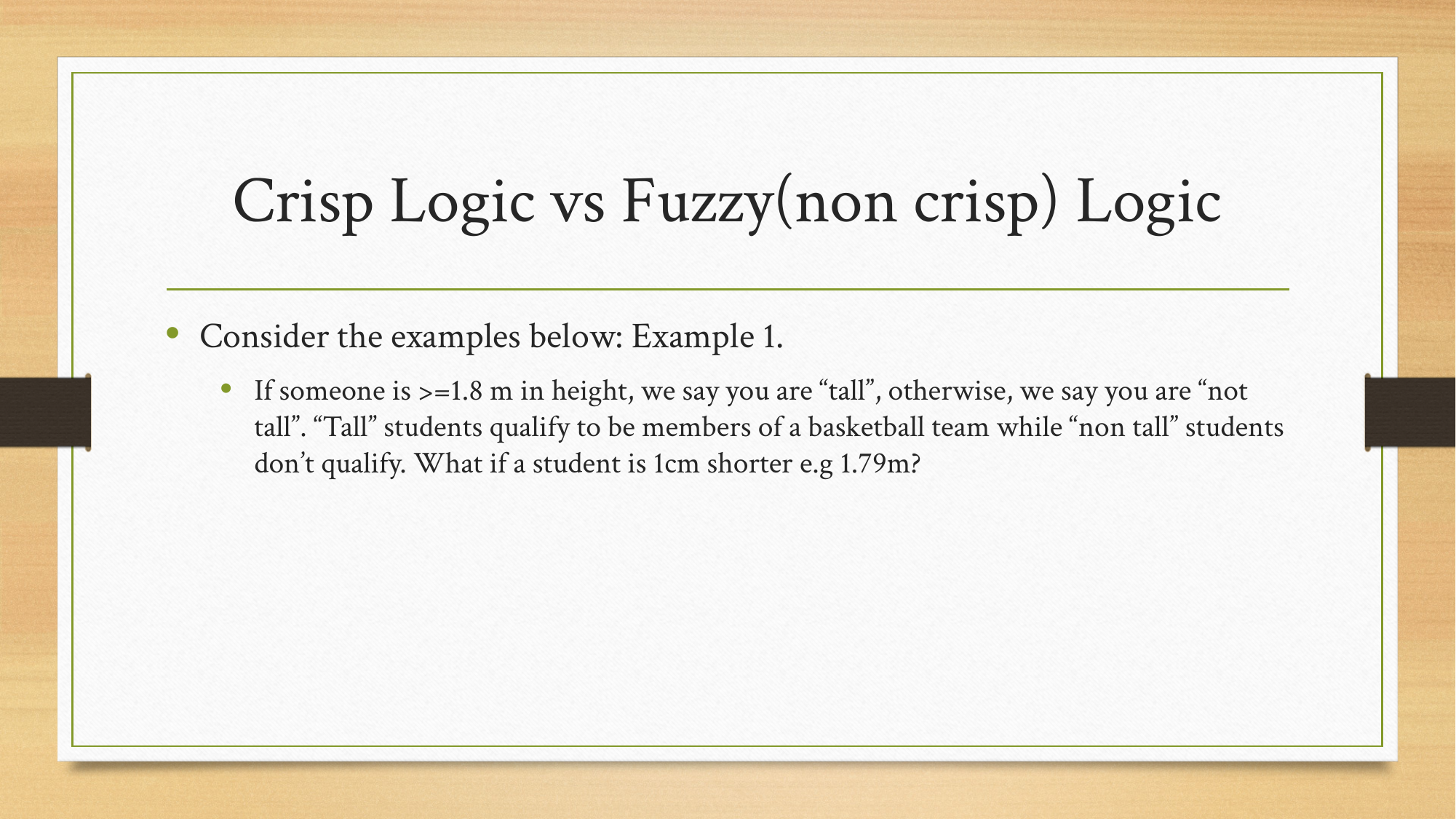

# Crisp Logic vs Fuzzy(non crisp) Logic
Consider the examples below: Example 1.
If someone is >=1.8 m in height, we say you are “tall”, otherwise, we say you are “not tall”. “Tall” students qualify to be members of a basketball team while “non tall” students don’t qualify. What if a student is 1cm shorter e.g 1.79m?